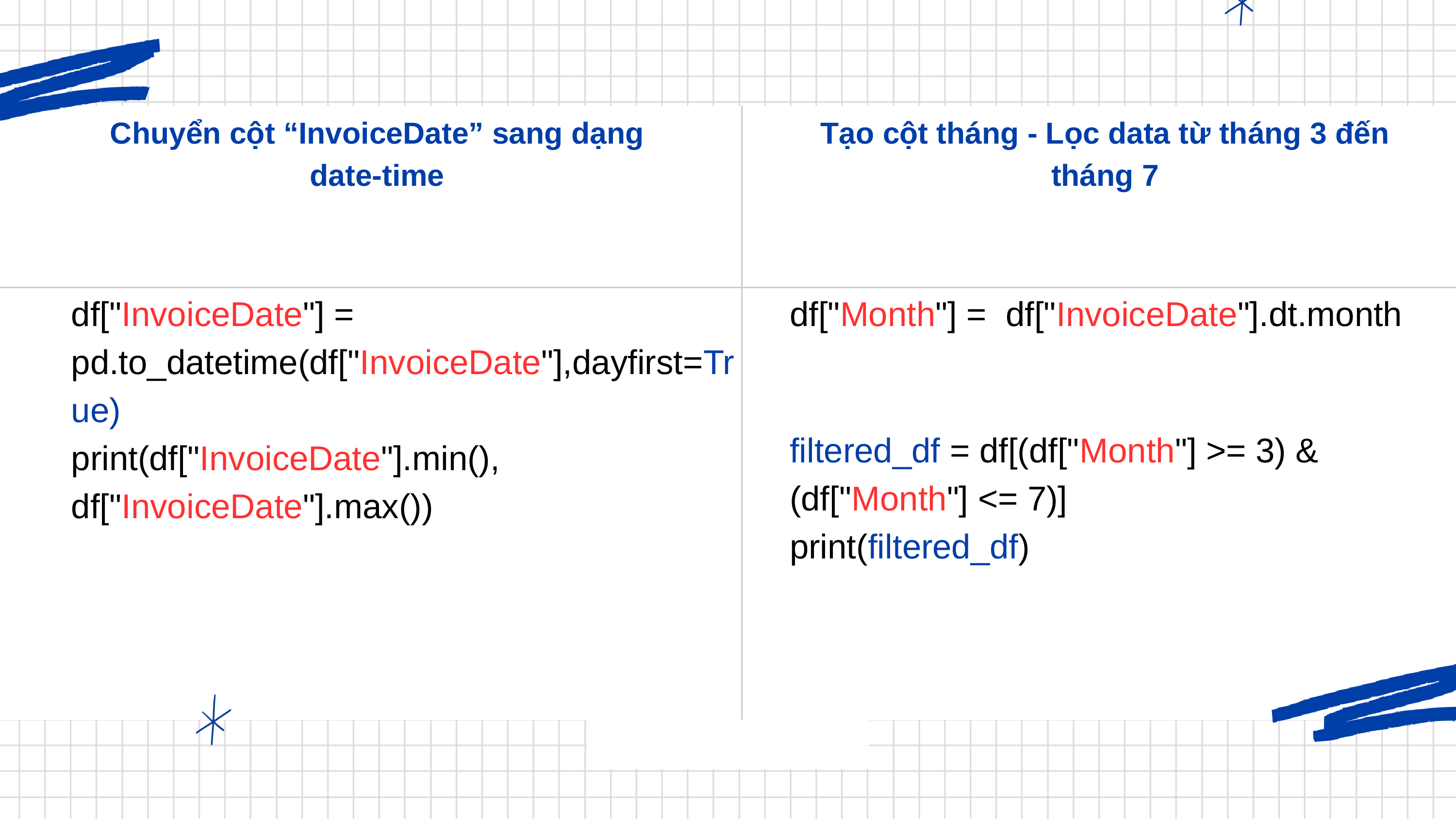

|  |  |
| --- | --- |
|  |  |
Chuyển cột “InvoiceDate” sang dạng date-time
Tạo cột tháng - Lọc data từ tháng 3 đến tháng 7
df["InvoiceDate"] = pd.to_datetime(df["InvoiceDate"],dayfirst=True)
print(df["InvoiceDate"].min(), df["InvoiceDate"].max())

df["Month"] =  df["InvoiceDate"].dt.month

filtered_df = df[(df["Month"] >= 3) & (df["Month"] <= 7)]
print(filtered_df)